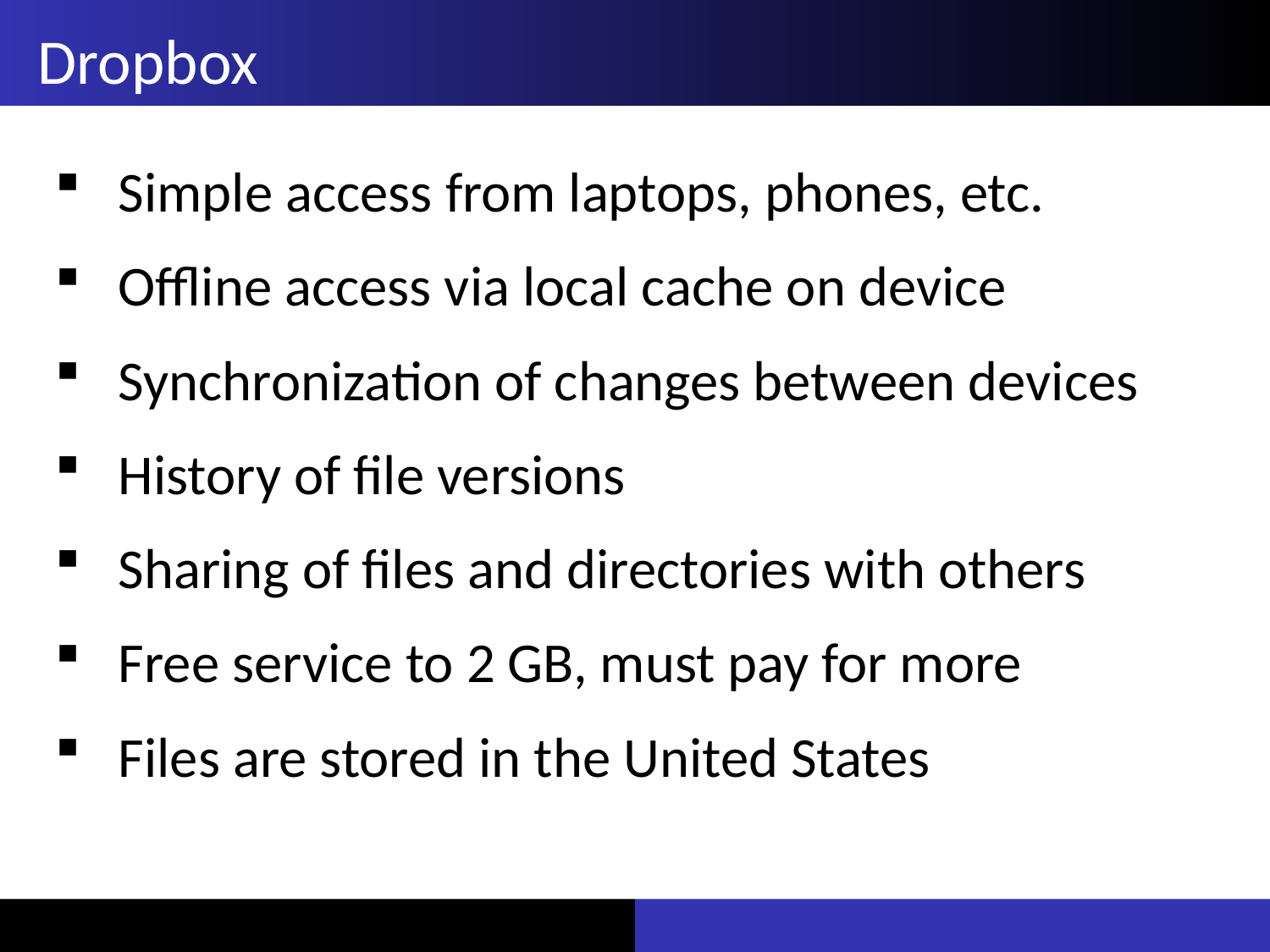

# Dropbox
Simple access from laptops, phones, etc.
Offline access via local cache on device
Synchronization of changes between devices
History of file versions
Sharing of files and directories with others
Free service to 2 GB, must pay for more
Files are stored in the United States